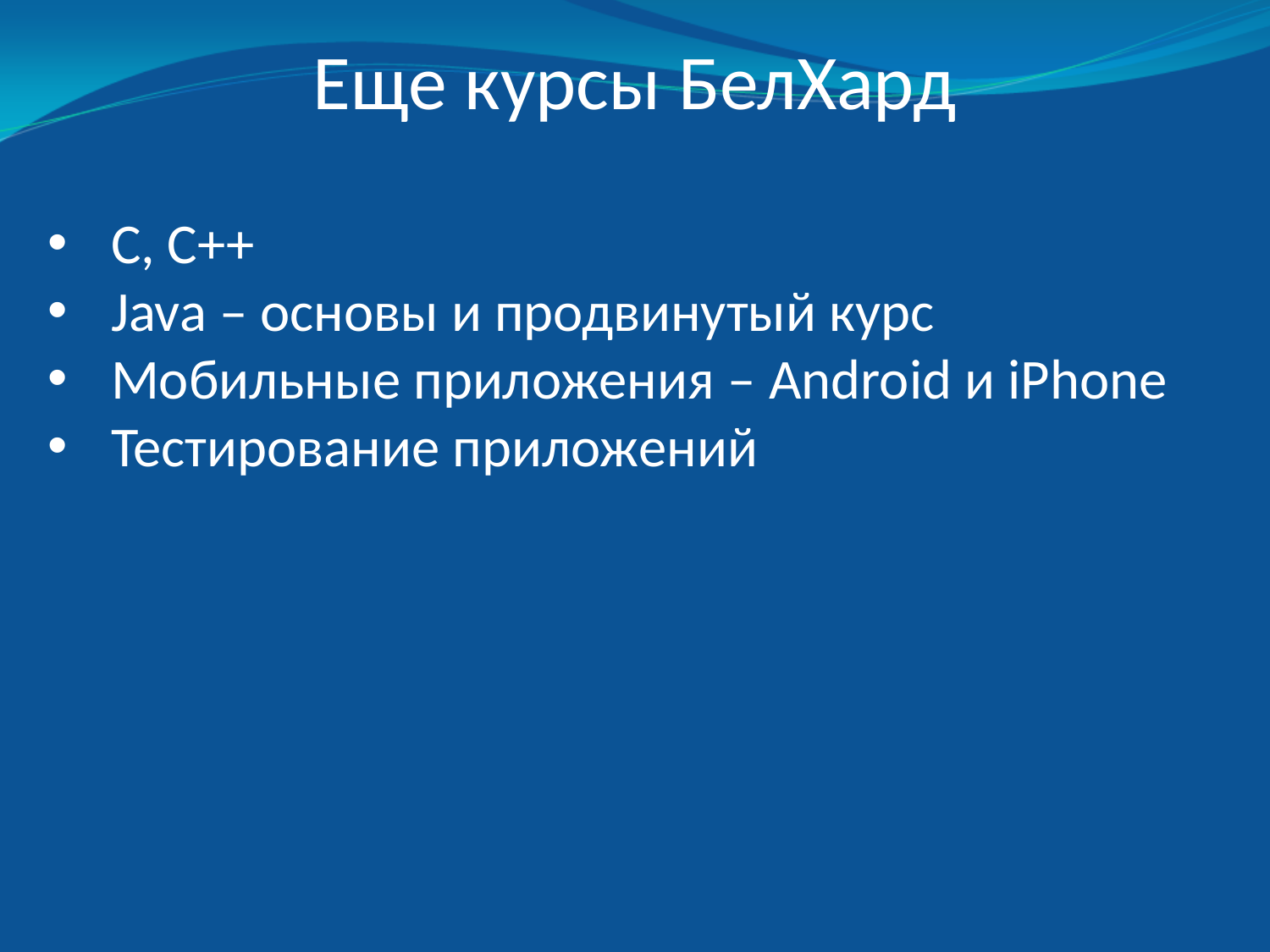

Еще курсы БелХард
C, C++
Java – основы и продвинутый курс
Мобильные приложения – Android и iPhone
Тестирование приложений